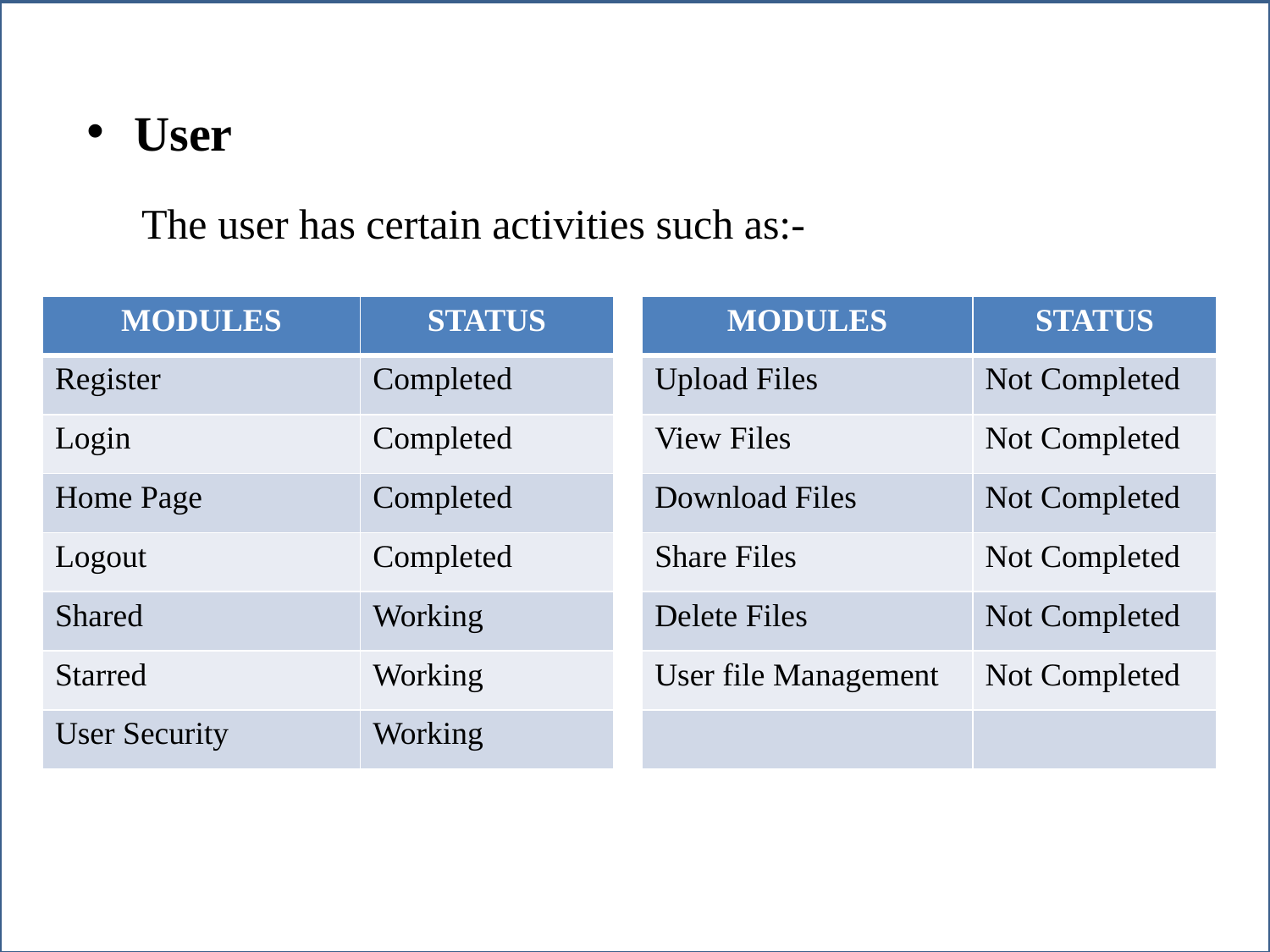

User

The user has certain activities such as:-
| MODULES | STATUS |
| --- | --- |
| Register | Completed |
| Login | Completed |
| Home Page | Completed |
| Logout | Completed |
| Shared | Working |
| Starred | Working |
| User Security | Working |
| MODULES | STATUS |
| --- | --- |
| Upload Files | Not Completed |
| View Files | Not Completed |
| Download Files | Not Completed |
| Share Files | Not Completed |
| Delete Files | Not Completed |
| User file Management | Not Completed |
|  |  |